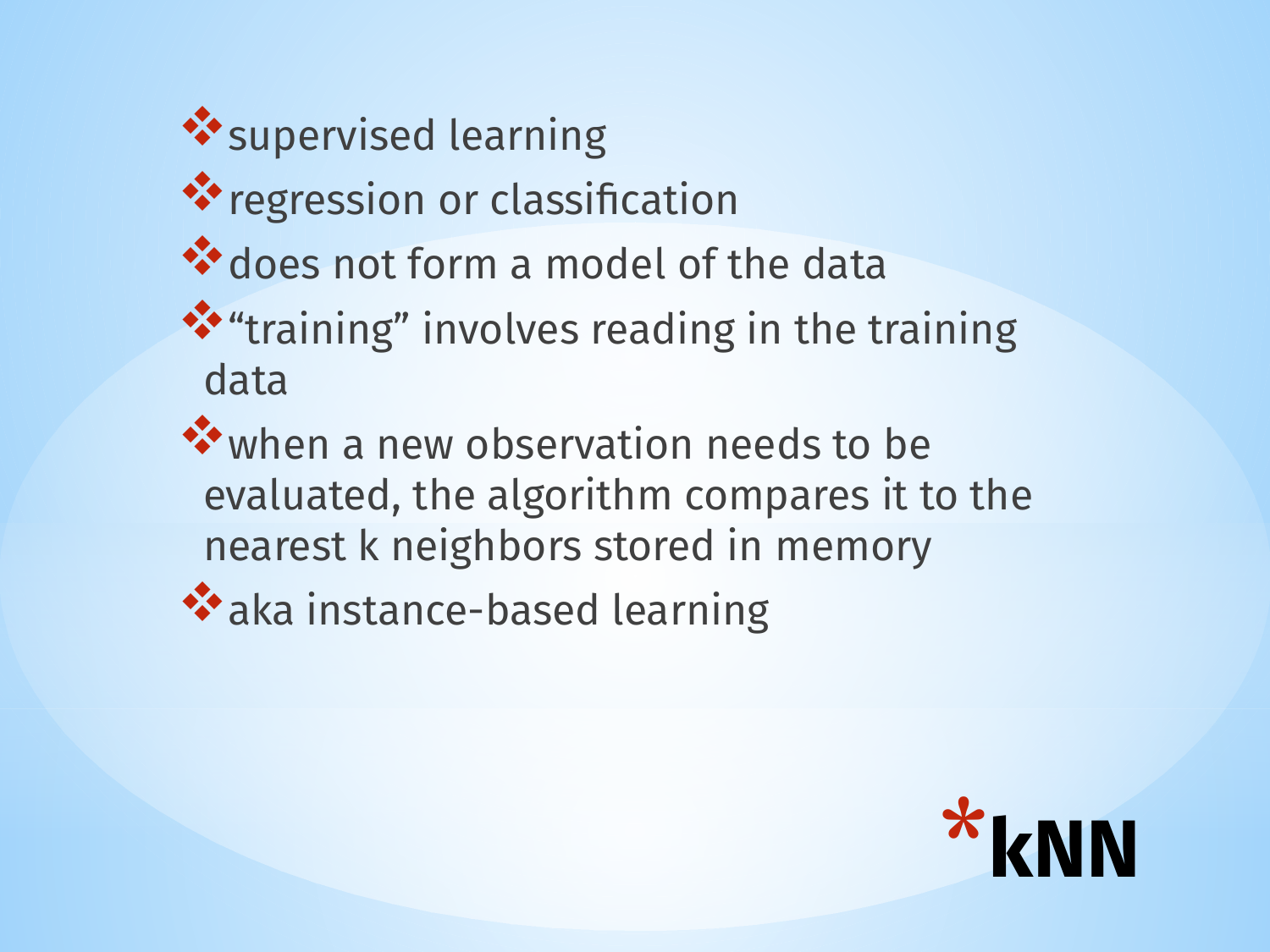

supervised learning
regression or classification
does not form a model of the data
“training” involves reading in the training data
when a new observation needs to be evaluated, the algorithm compares it to the nearest k neighbors stored in memory
aka instance-based learning

# kNN